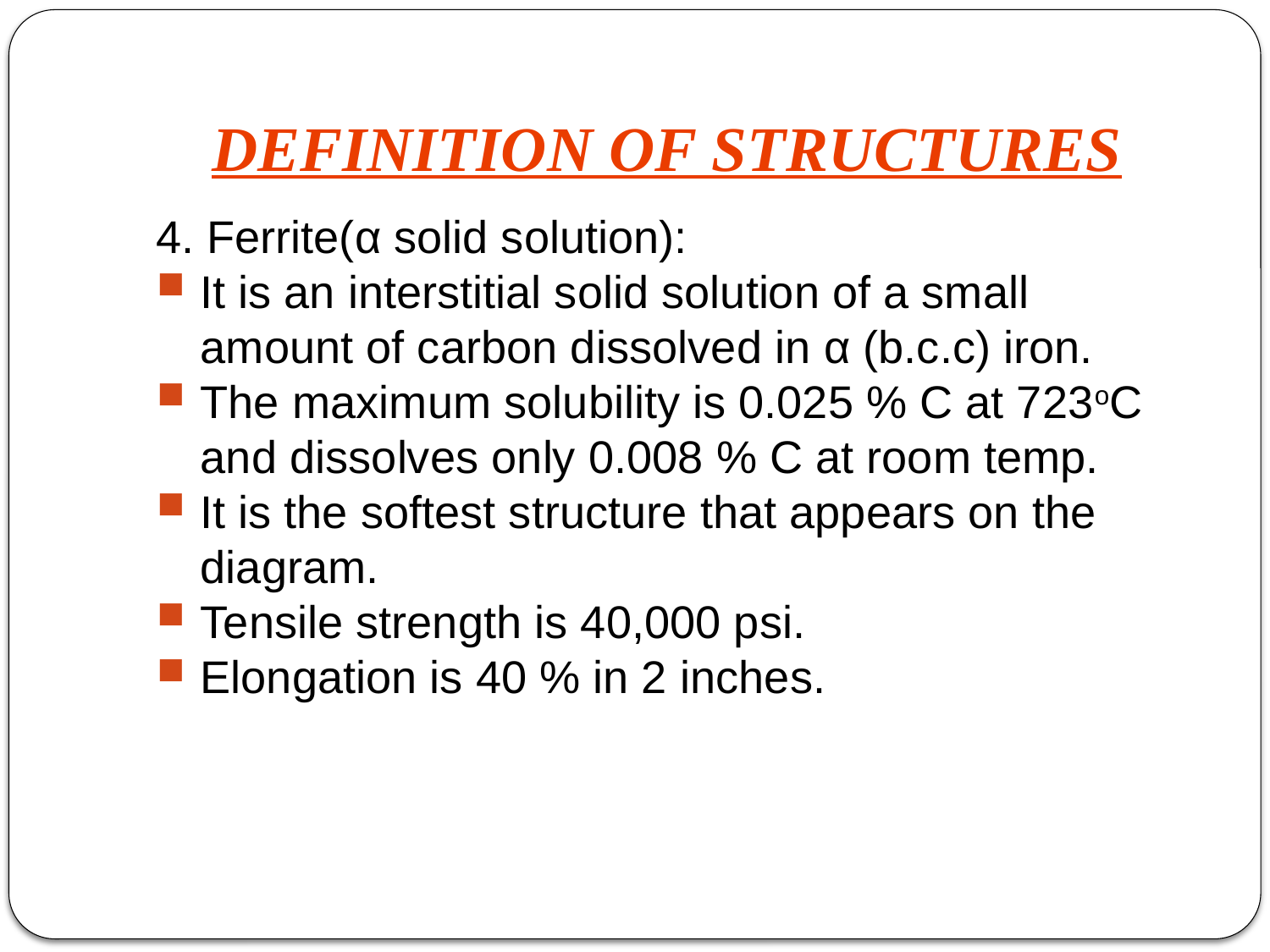

# DEFINITION OF STRUCTURES
4. Ferrite(α solid solution):
It is an interstitial solid solution of a small amount of carbon dissolved in α (b.c.c) iron.
The maximum solubility is 0.025 % C at 723oC and dissolves only 0.008 % C at room temp.
It is the softest structure that appears on the diagram.
Tensile strength is 40,000 psi.
Elongation is 40 % in 2 inches.